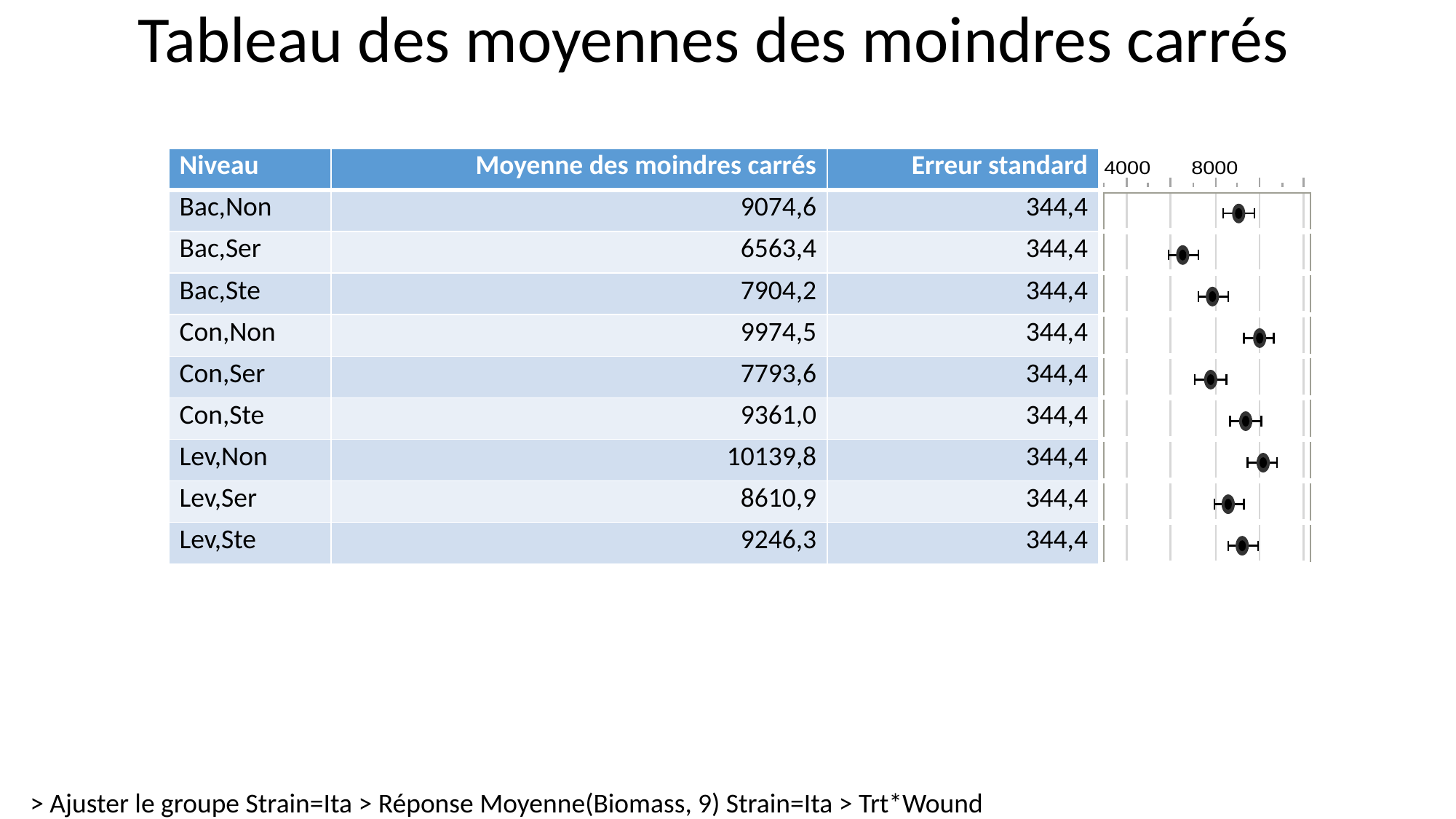

# Tableau des moyennes des moindres carrés
| Niveau | Moyenne des moindres carrés | Erreur standard |  |
| --- | --- | --- | --- |
| Bac,Non | 9074,6 | 344,4 |  |
| Bac,Ser | 6563,4 | 344,4 |  |
| Bac,Ste | 7904,2 | 344,4 |  |
| Con,Non | 9974,5 | 344,4 |  |
| Con,Ser | 7793,6 | 344,4 |  |
| Con,Ste | 9361,0 | 344,4 |  |
| Lev,Non | 10139,8 | 344,4 |  |
| Lev,Ser | 8610,9 | 344,4 |  |
| Lev,Ste | 9246,3 | 344,4 |  |
> Ajuster le groupe Strain=Ita > Réponse Moyenne(Biomass, 9) Strain=Ita > Trt*Wound